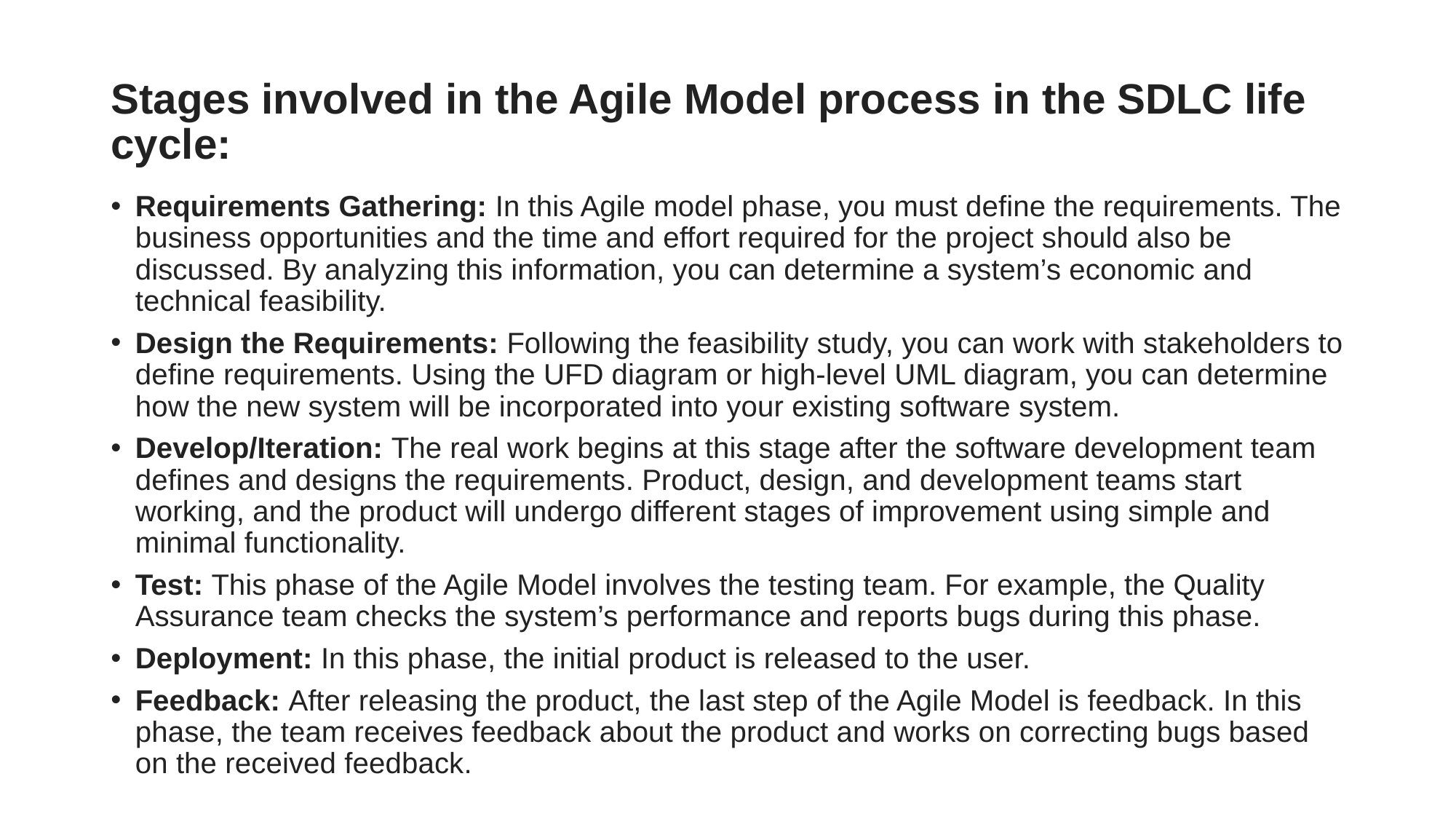

# Stages involved in the Agile Model process in the SDLC life cycle:
Requirements Gathering: In this Agile model phase, you must define the requirements. The business opportunities and the time and effort required for the project should also be discussed. By analyzing this information, you can determine a system’s economic and technical feasibility.
Design the Requirements: Following the feasibility study, you can work with stakeholders to define requirements. Using the UFD diagram or high-level UML diagram, you can determine how the new system will be incorporated into your existing software system.
Develop/Iteration: The real work begins at this stage after the software development team defines and designs the requirements. Product, design, and development teams start working, and the product will undergo different stages of improvement using simple and minimal functionality.
Test: This phase of the Agile Model involves the testing team. For example, the Quality Assurance team checks the system’s performance and reports bugs during this phase.
Deployment: In this phase, the initial product is released to the user.
Feedback: After releasing the product, the last step of the Agile Model is feedback. In this phase, the team receives feedback about the product and works on correcting bugs based on the received feedback.